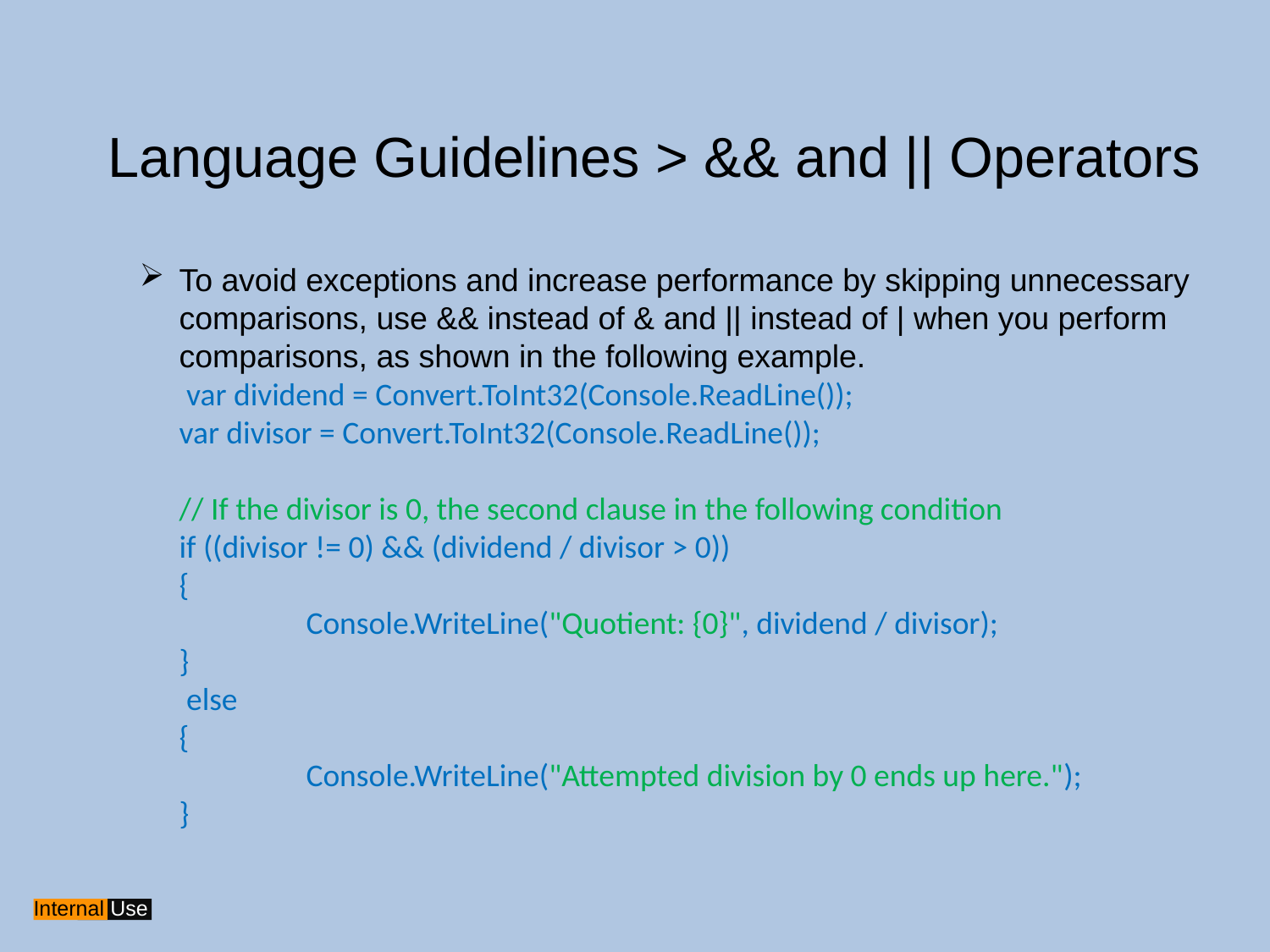

Language Guidelines > && and || Operators
To avoid exceptions and increase performance by skipping unnecessary comparisons, use && instead of & and || instead of | when you perform comparisons, as shown in the following example.
	 var dividend = Convert.ToInt32(Console.ReadLine());
	var divisor = Convert.ToInt32(Console.ReadLine());

	// If the divisor is 0, the second clause in the following condition
	if ((divisor != 0) && (dividend / divisor > 0))
	{
		Console.WriteLine("Quotient: {0}", dividend / divisor);
	}
	 else
	{
		Console.WriteLine("Attempted division by 0 ends up here.");
	}